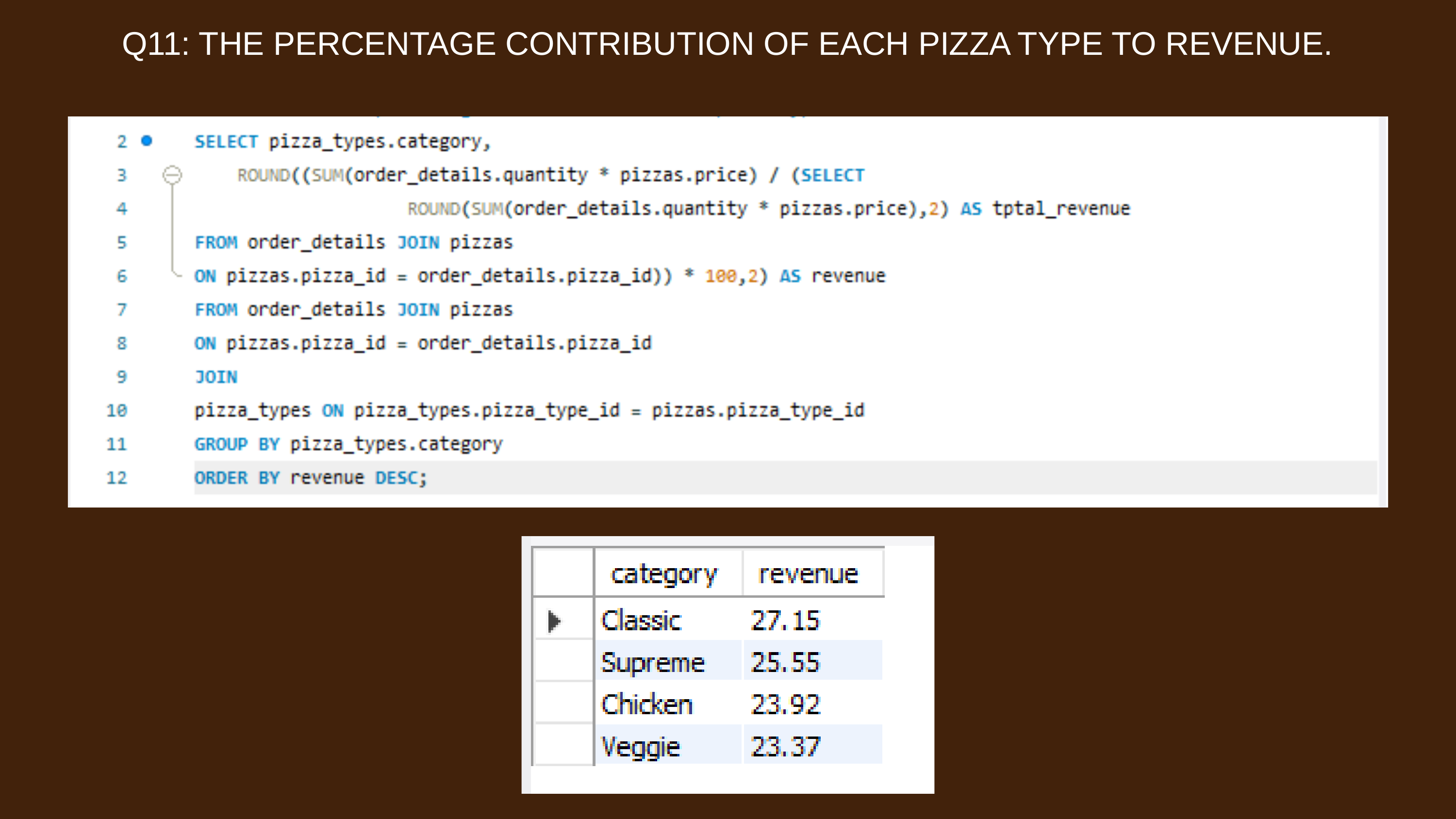

Q11: THE PERCENTAGE CONTRIBUTION OF EACH PIZZA TYPE TO REVENUE.